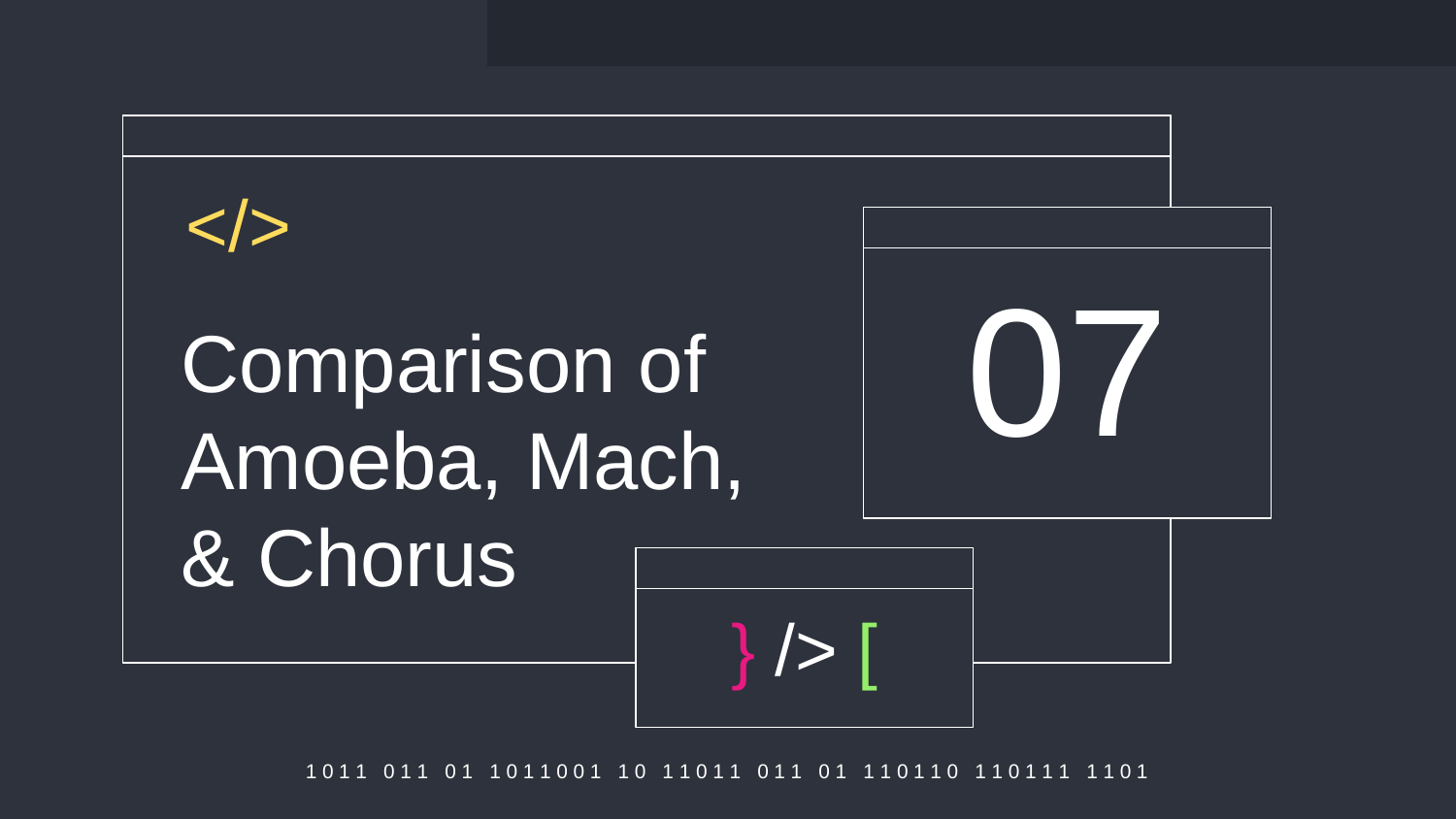

</>

07
# Comparison of Amoeba, Mach, & Chorus

} /> [